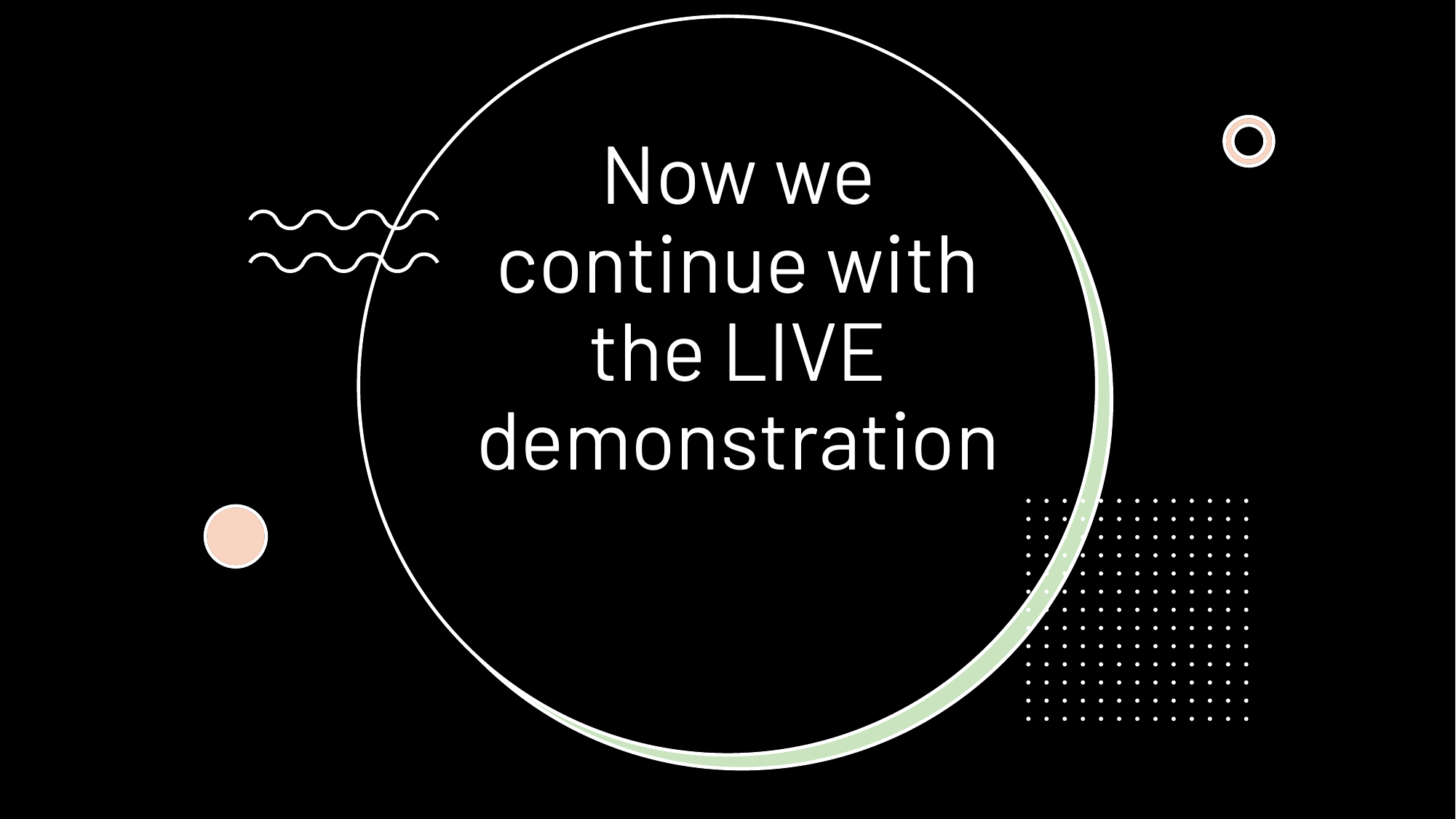

# Now we continue with the LIVE demonstration